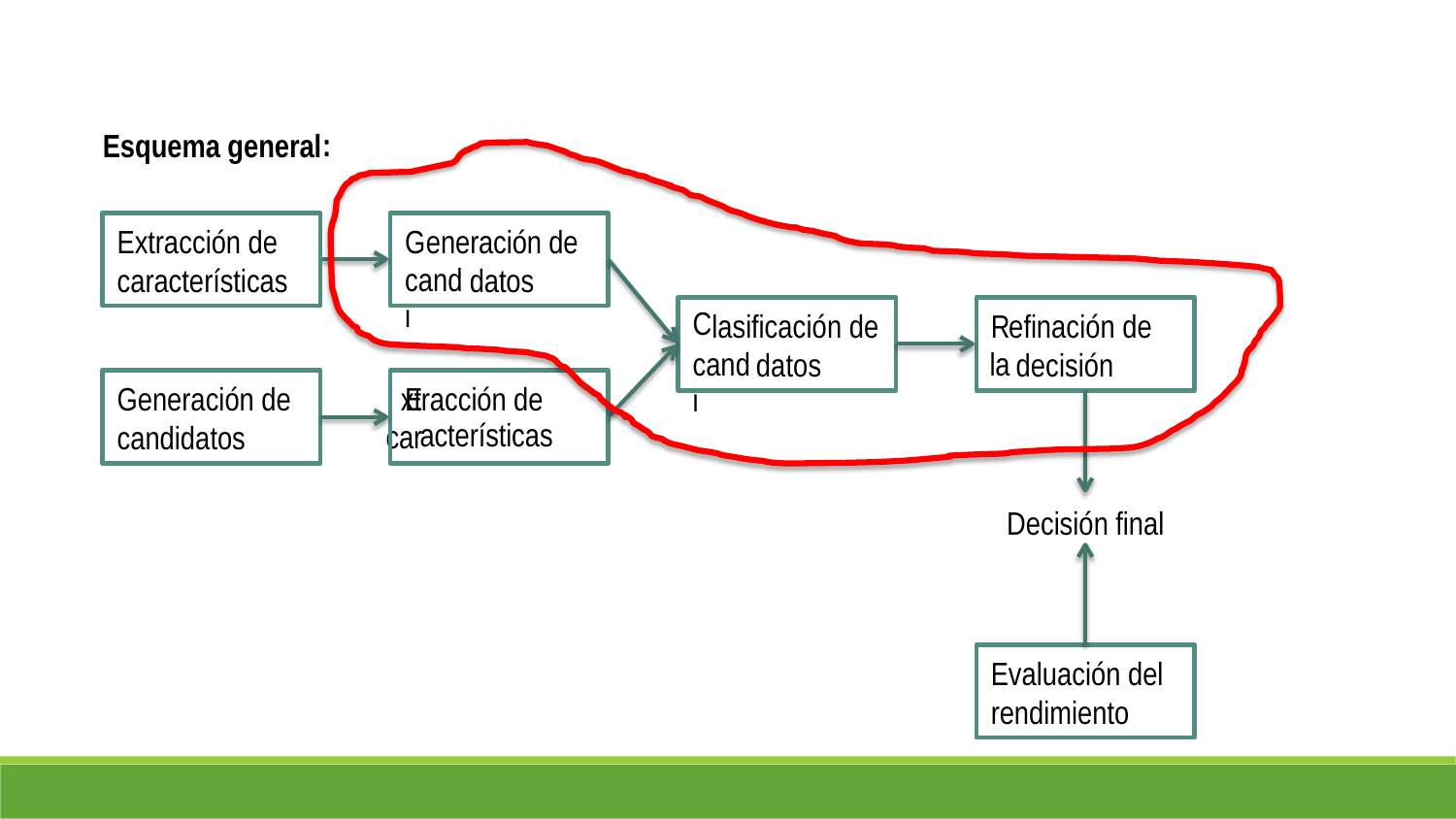

Esquema general
:
eneración de datos
lasificación de                 efinación de datos                          decisión
xtracción de
acterísticas

Extracción de características

G
candi

C
candi

R
la

Generación de candidatos

E
car

Deci
final
sión

Evaluación del rendimiento